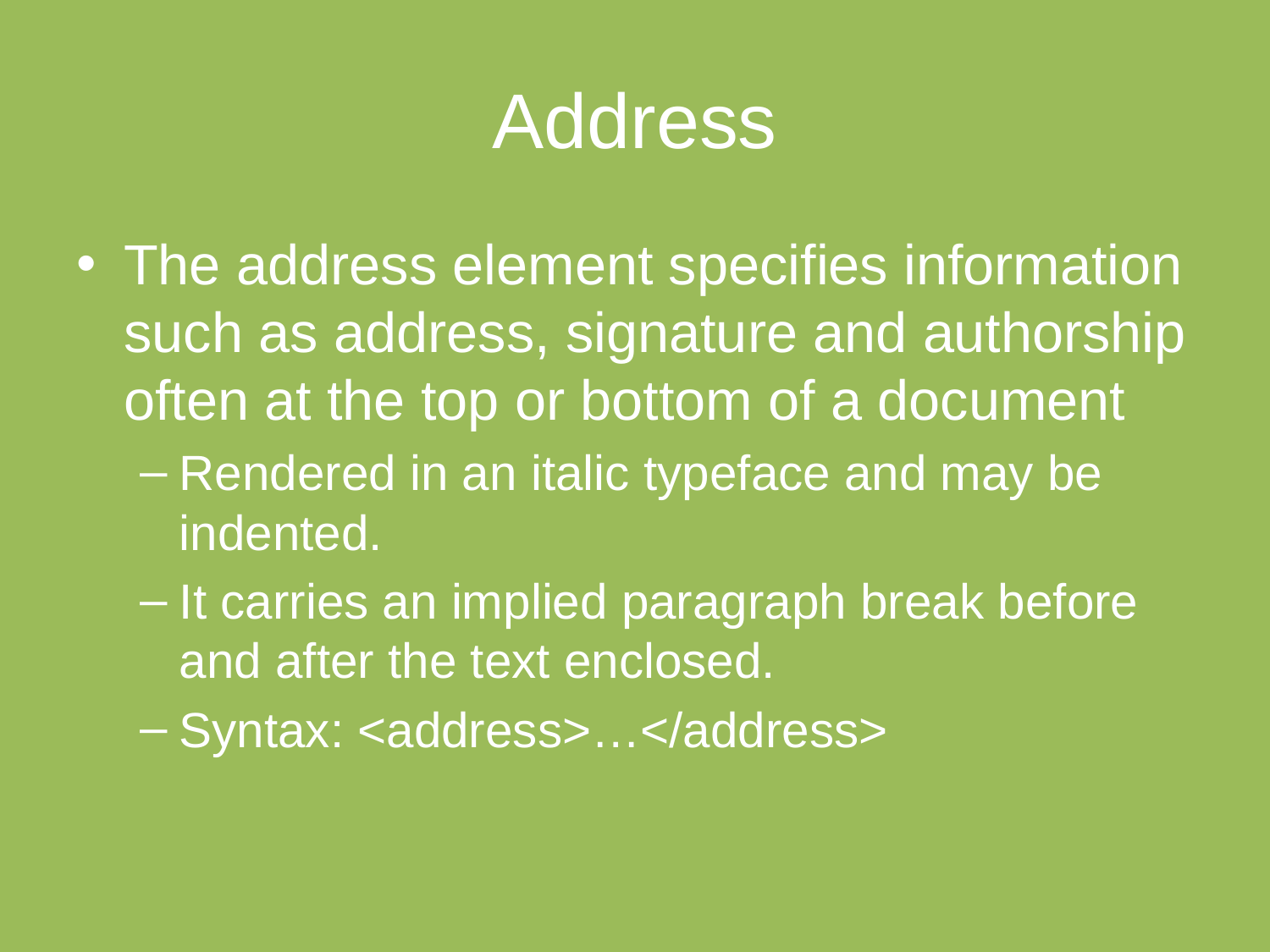

# Address
The address element specifies information such as address, signature and authorship often at the top or bottom of a document
Rendered in an italic typeface and may be indented.
It carries an implied paragraph break before and after the text enclosed.
Syntax: <address>…</address>